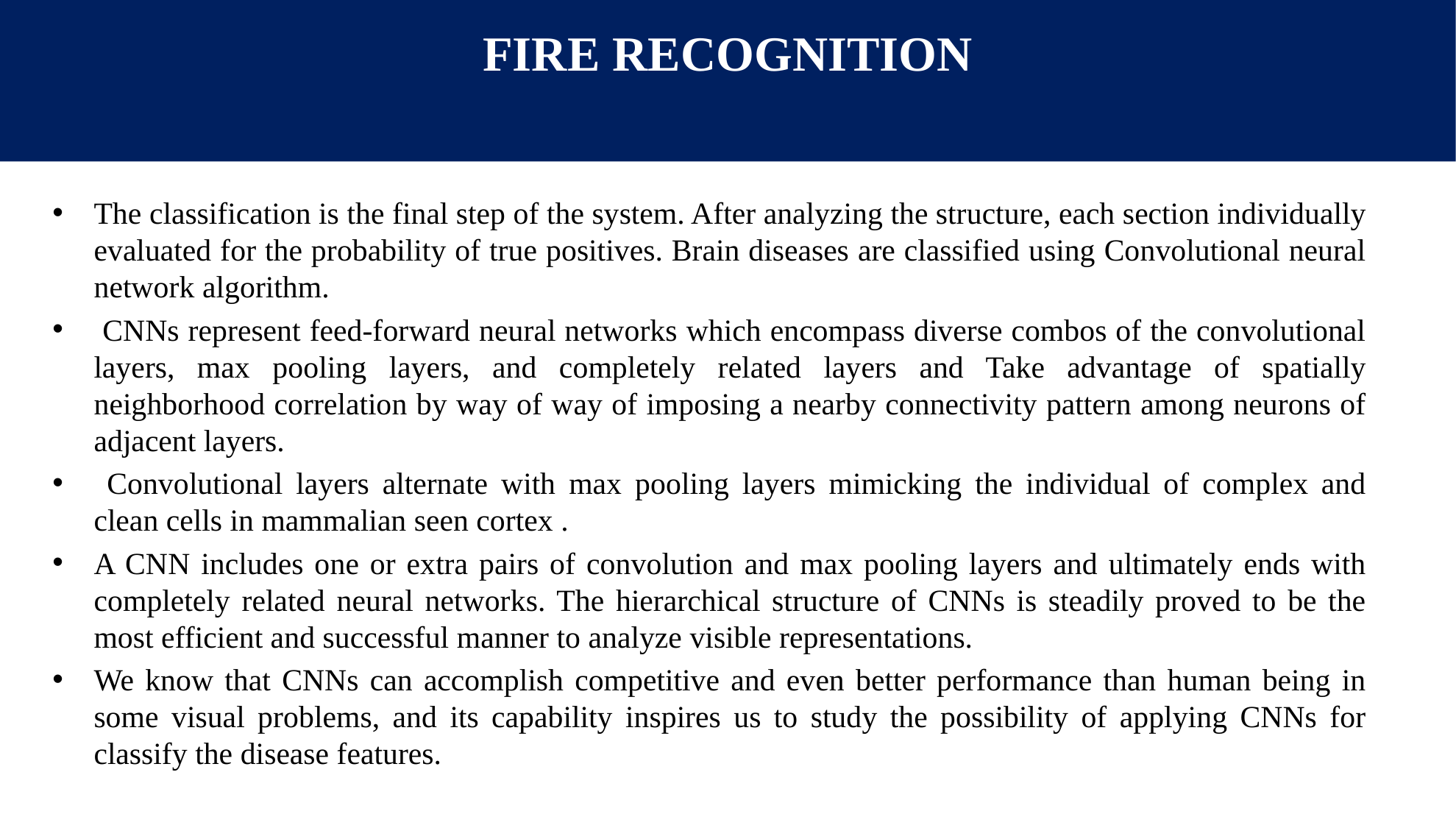

# FIRE RECOGNITION
The classification is the final step of the system. After analyzing the structure, each section individually evaluated for the probability of true positives. Brain diseases are classified using Convolutional neural network algorithm.
 CNNs represent feed-forward neural networks which encompass diverse combos of the convolutional layers, max pooling layers, and completely related layers and Take advantage of spatially neighborhood correlation by way of way of imposing a nearby connectivity pattern among neurons of adjacent layers.
 Convolutional layers alternate with max pooling layers mimicking the individual of complex and clean cells in mammalian seen cortex .
A CNN includes one or extra pairs of convolution and max pooling layers and ultimately ends with completely related neural networks. The hierarchical structure of CNNs is steadily proved to be the most efficient and successful manner to analyze visible representations.
We know that CNNs can accomplish competitive and even better performance than human being in some visual problems, and its capability inspires us to study the possibility of applying CNNs for classify the disease features.